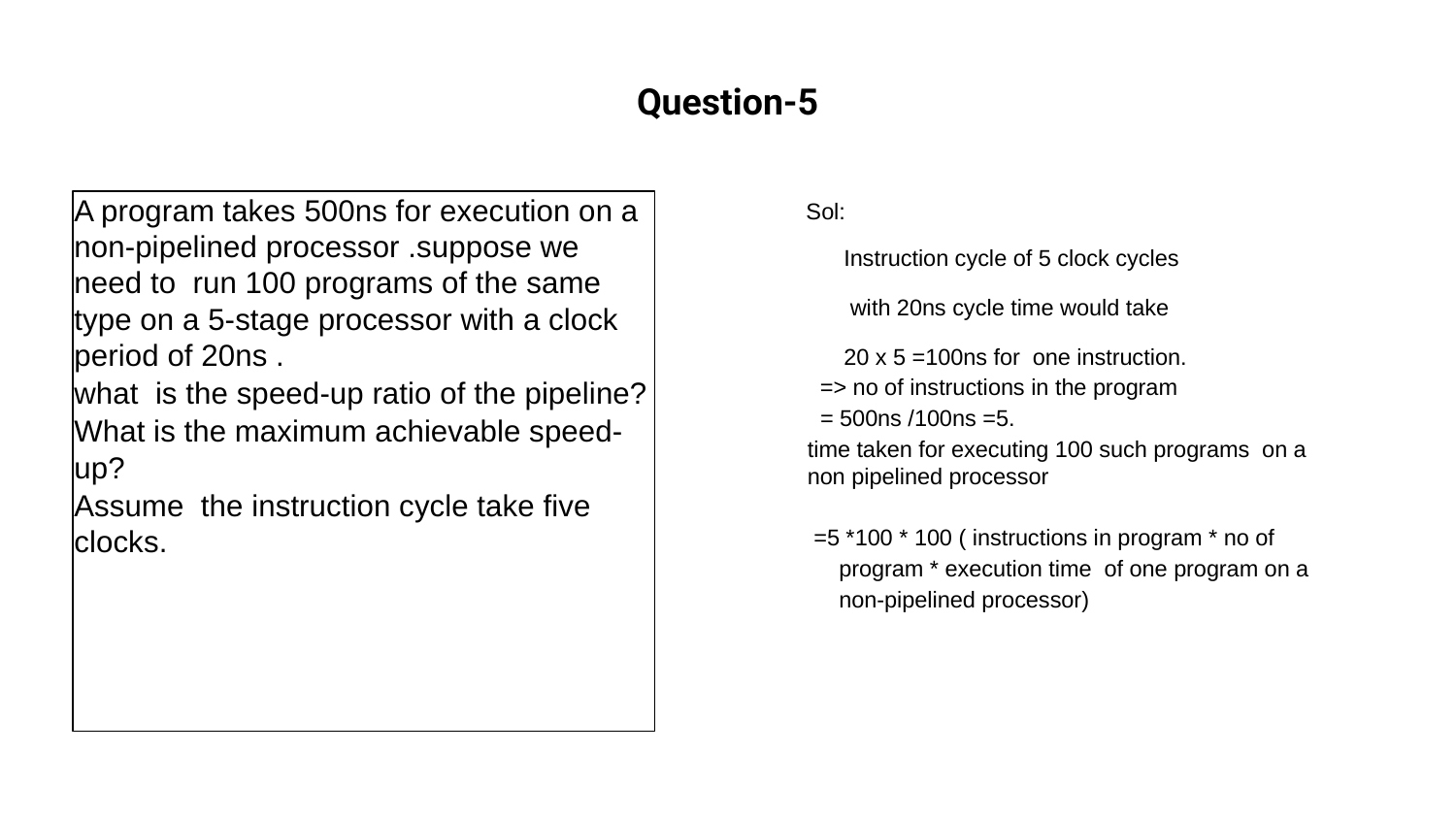

Question-5
A program takes 500ns for execution on a non-pipelined processor .suppose we need to  run 100 programs of the same type on a 5-stage processor with a clock period of 20ns .
what  is the speed-up ratio of the pipeline?
What is the maximum achievable speed-up?
Assume  the instruction cycle take five clocks.

Sol:

Instruction cycle of 5 clock cycles

 with 20ns cycle time would take

20 x 5 =100ns for  one instruction.
=> no of instructions in the program
= 500ns /100ns =5.
time taken for executing 100 such programs  on a non pipelined processor

=5 *100 * 100 ( instructions in program * no of program * execution time  of one program on a non-pipelined processor)